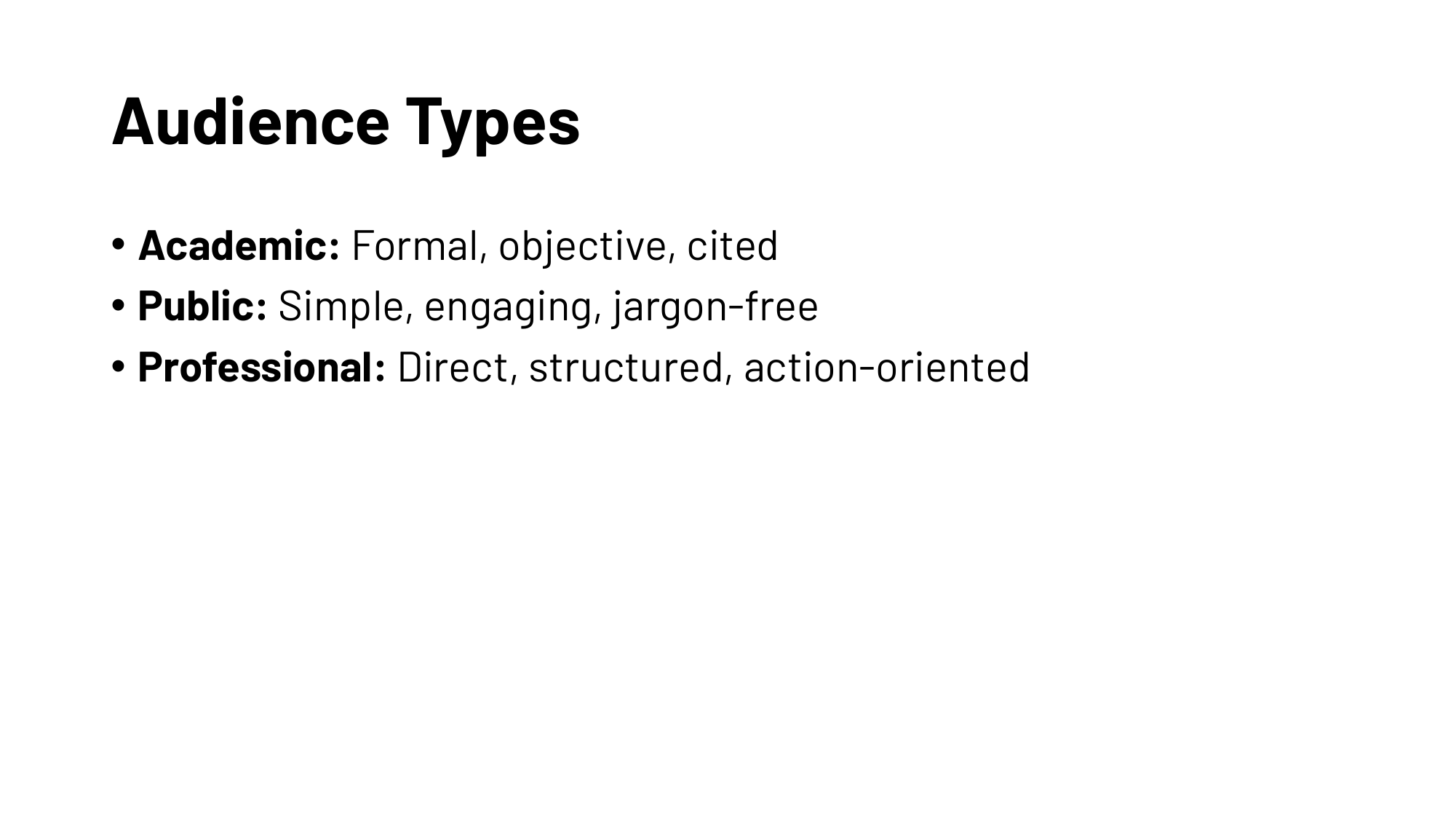

# Audience Types
Academic: Formal, objective, cited
Public: Simple, engaging, jargon-free
Professional: Direct, structured, action-oriented